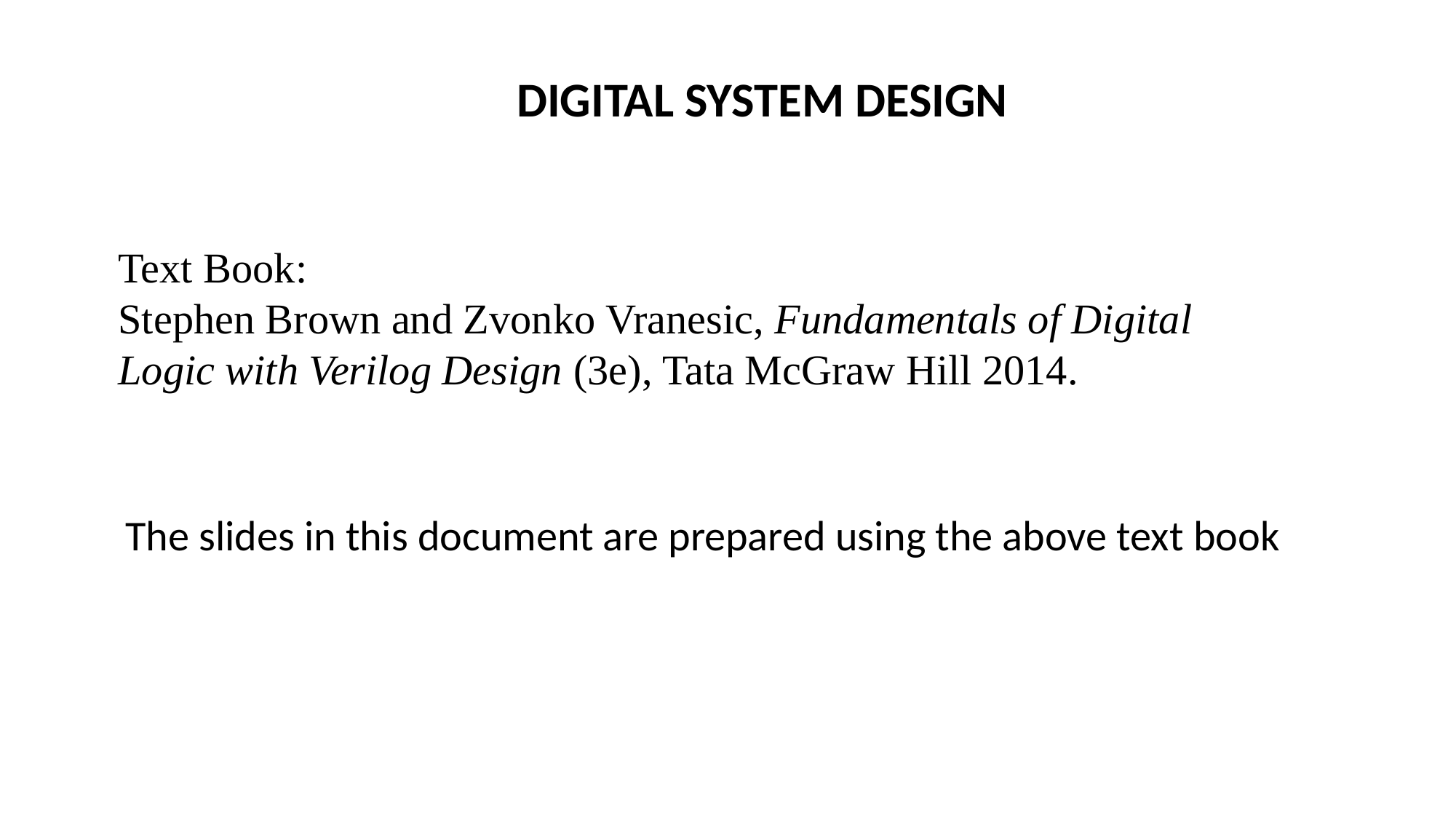

DIGITAL SYSTEM DESIGN
Text Book:
Stephen Brown and Zvonko Vranesic, Fundamentals of Digital Logic with Verilog Design (3e), Tata McGraw Hill 2014.
The slides in this document are prepared using the above text book